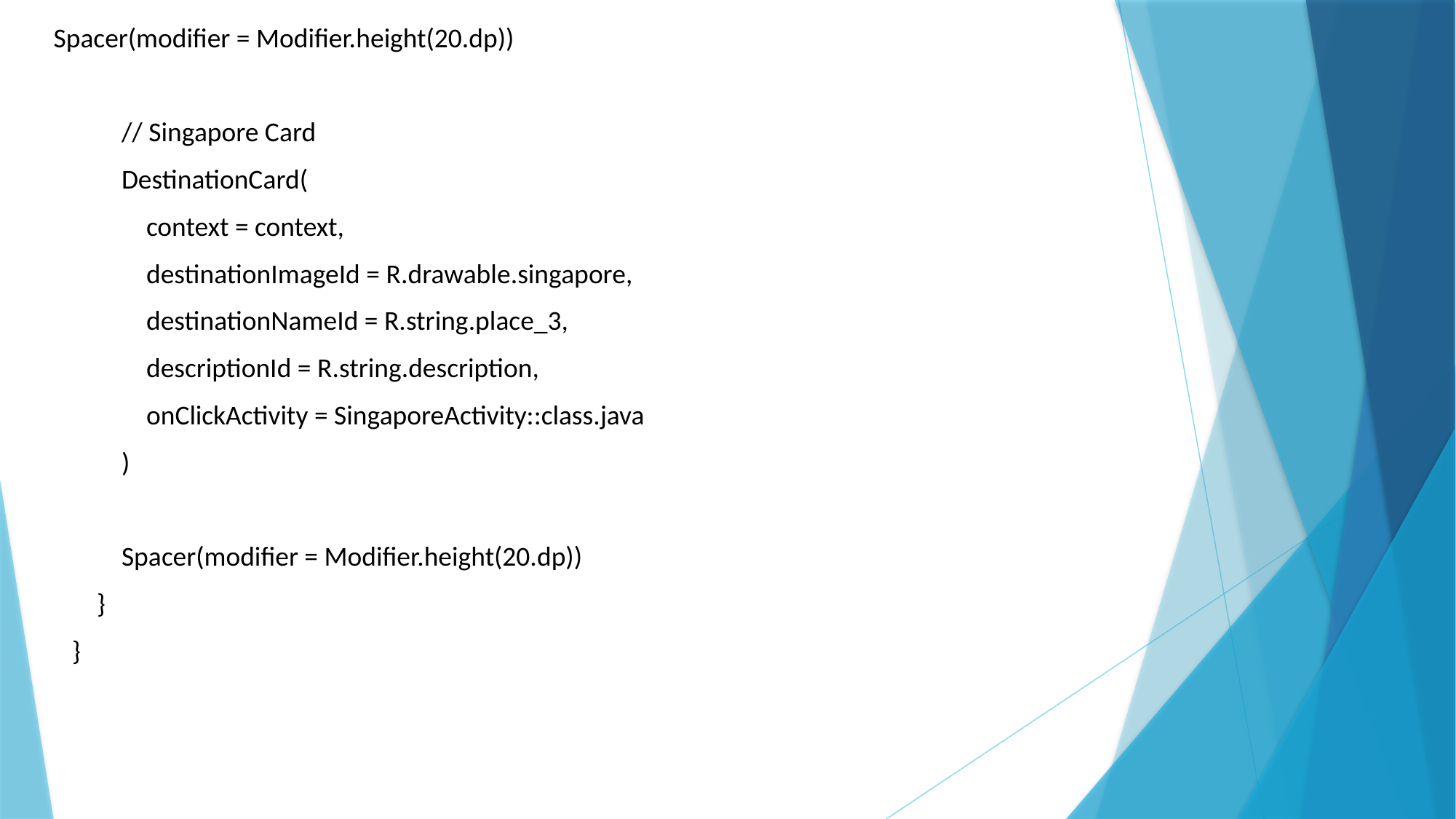

Spacer(modifier = Modifier.height(20.dp))

            // Singapore Card
            DestinationCard(
                context = context,
                destinationImageId = R.drawable.singapore,
                destinationNameId = R.string.place_3,
                descriptionId = R.string.description,
                onClickActivity = SingaporeActivity::class.java
            )

            Spacer(modifier = Modifier.height(20.dp))
        }
    }